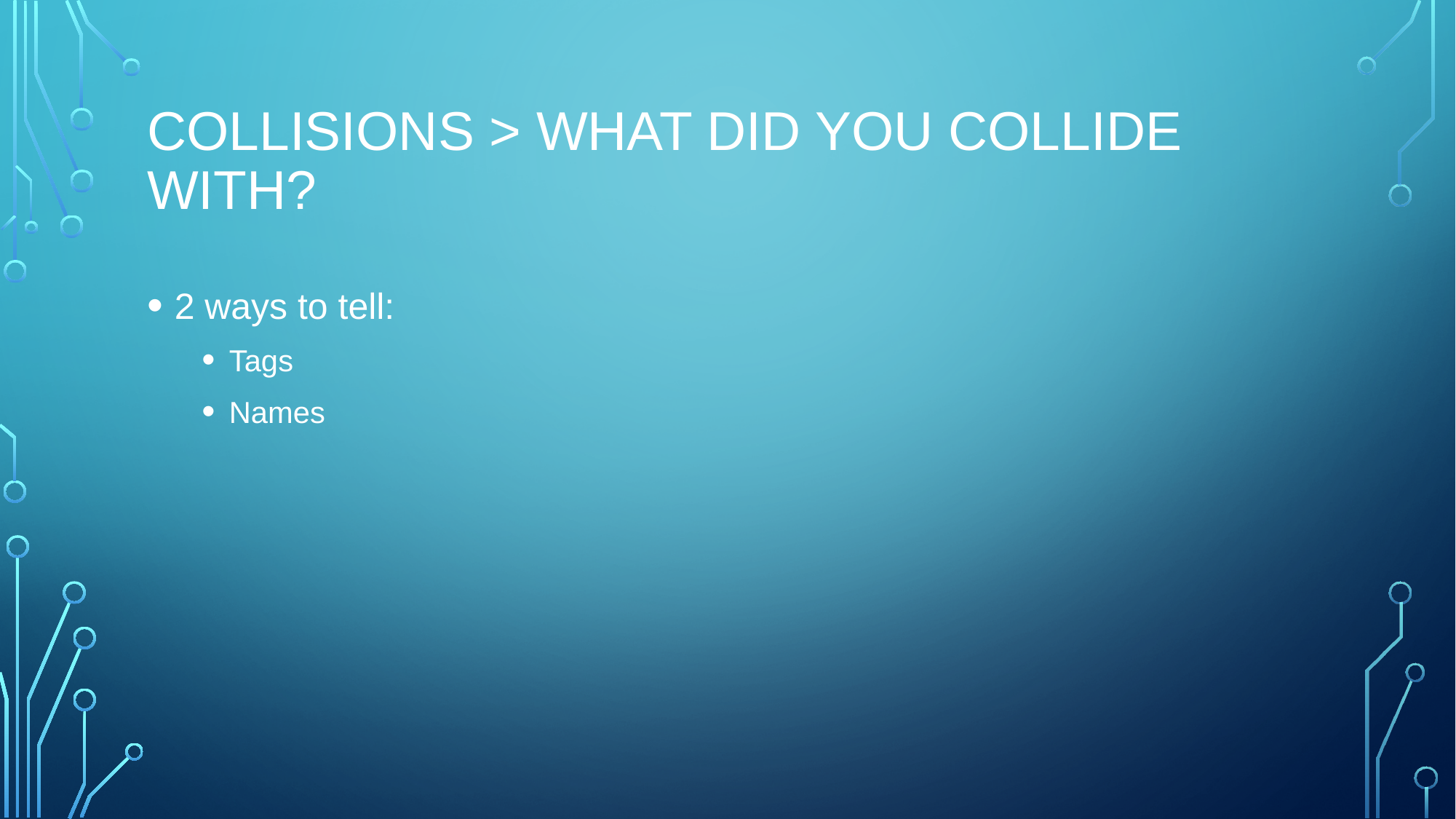

# Collisions > What Did you Collide With?
2 ways to tell:
Tags
Names